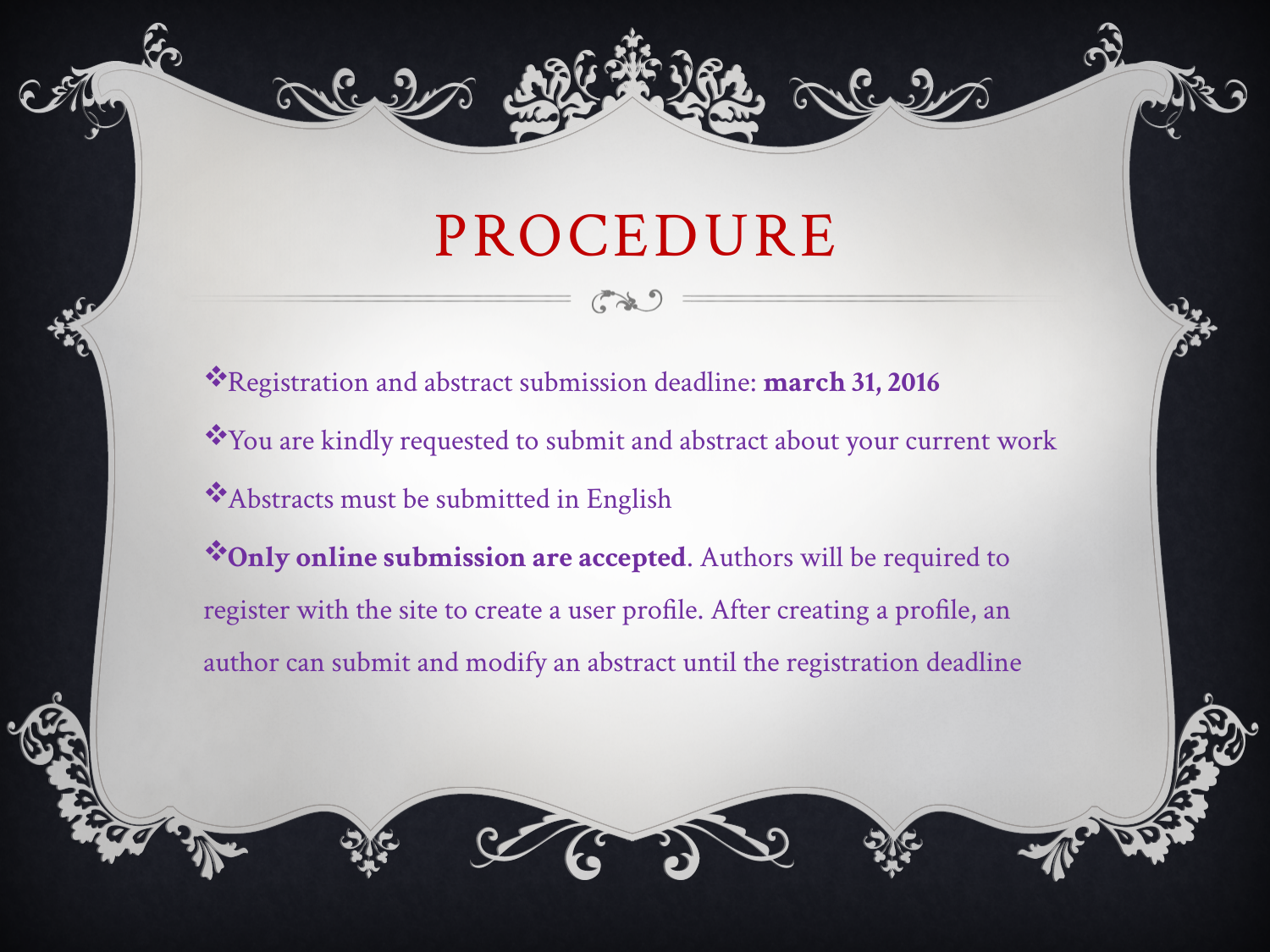

# PROCEDURE
Registration and abstract submission deadline: march 31, 2016
You are kindly requested to submit and abstract about your current work
Abstracts must be submitted in English
Only online submission are accepted. Authors will be required to register with the site to create a user profile. After creating a profile, an author can submit and modify an abstract until the registration deadline